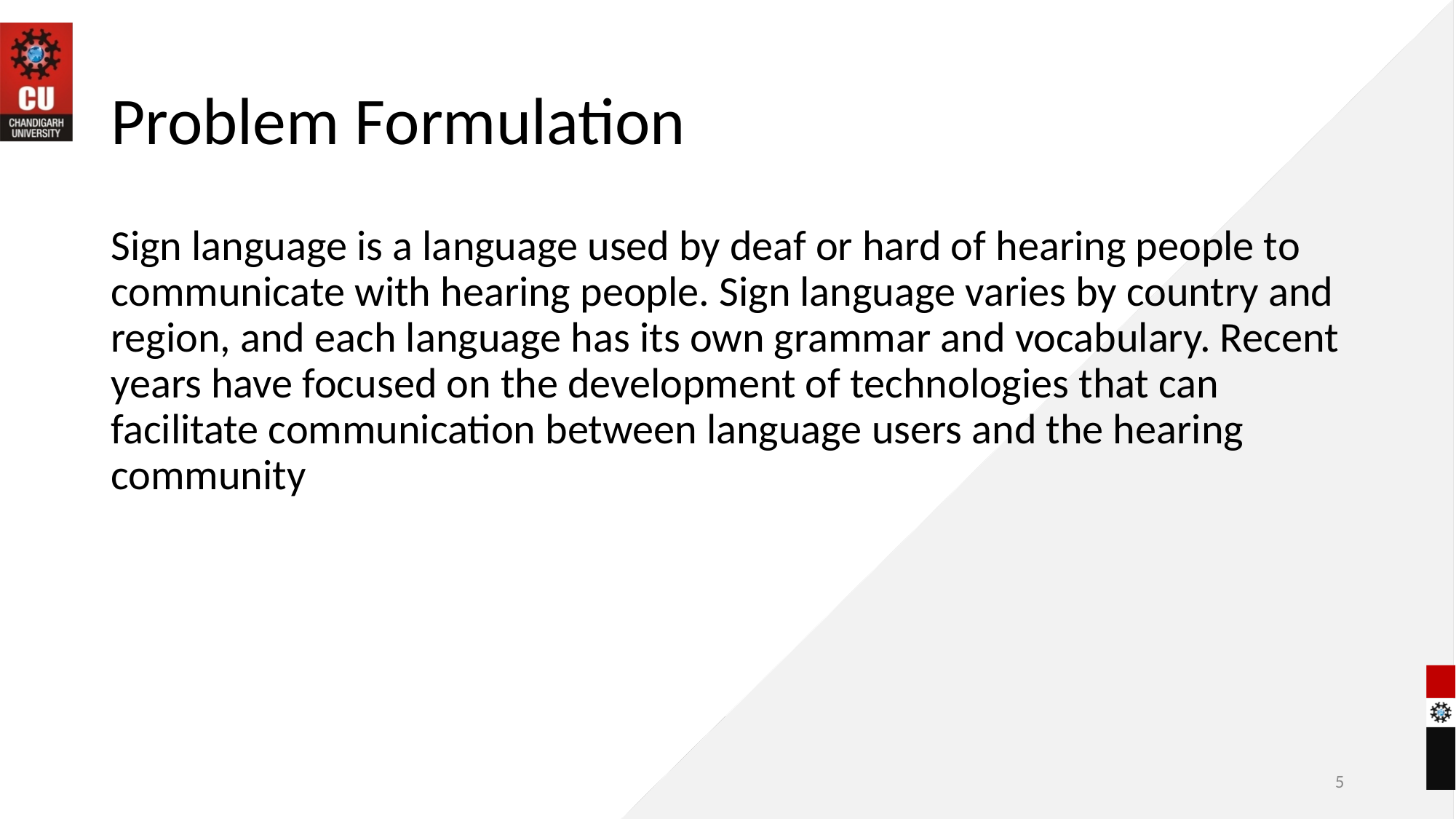

# Problem Formulation
Sign language is a language used by deaf or hard of hearing people to communicate with hearing people. Sign language varies by country and region, and each language has its own grammar and vocabulary. Recent years have focused on the development of technologies that can facilitate communication between language users and the hearing community
5